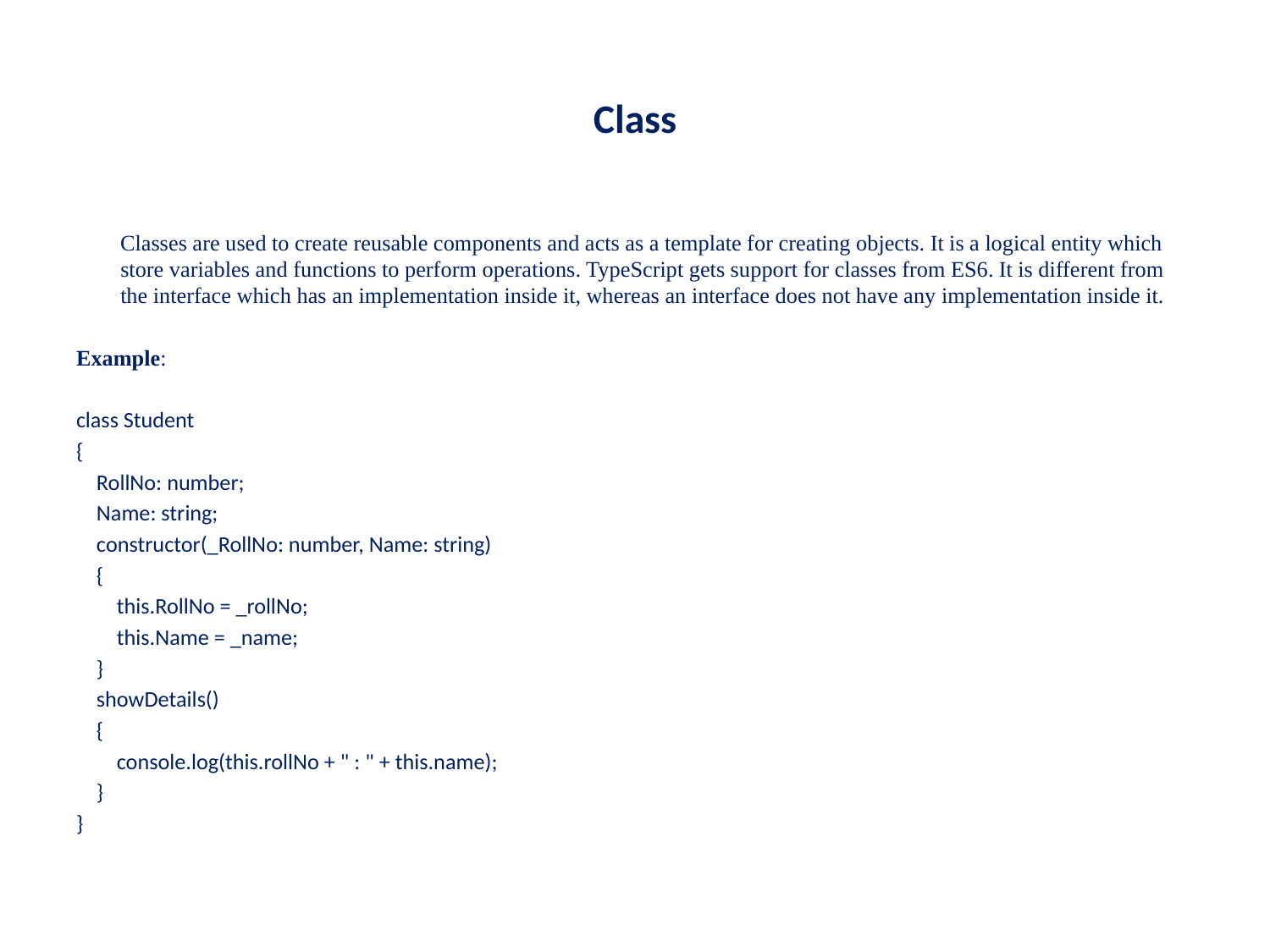

# Class
        Classes are used to create reusable components and acts as a template for creating objects. It is a logical entity which store variables and functions to perform operations. TypeScript gets support for classes from ES6. It is different from the interface which has an implementation inside it, whereas an interface does not have any implementation inside it.

Example:

class Student
{
    RollNo: number;
    Name: string;
    constructor(_RollNo: number, Name: string)
    {
        this.RollNo = _rollNo;
        this.Name = _name;
    }
    showDetails()
    {
        console.log(this.rollNo + " : " + this.name);
    }
}